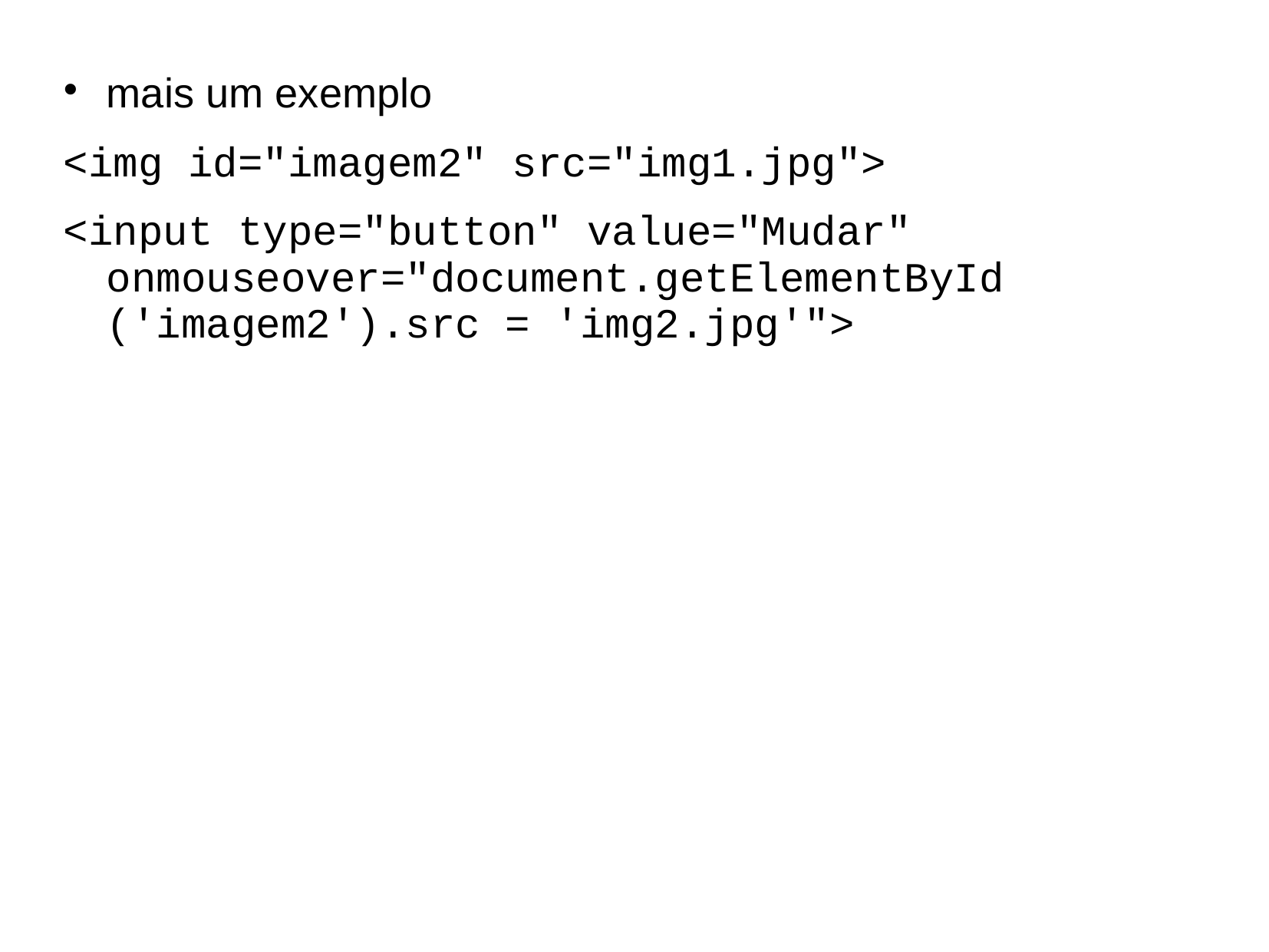

# mais um exemplo
<img id="imagem2" src="img1.jpg">
<input type="button" value="Mudar" onmouseover="document.getElementById('imagem2').src = 'img2.jpg'">